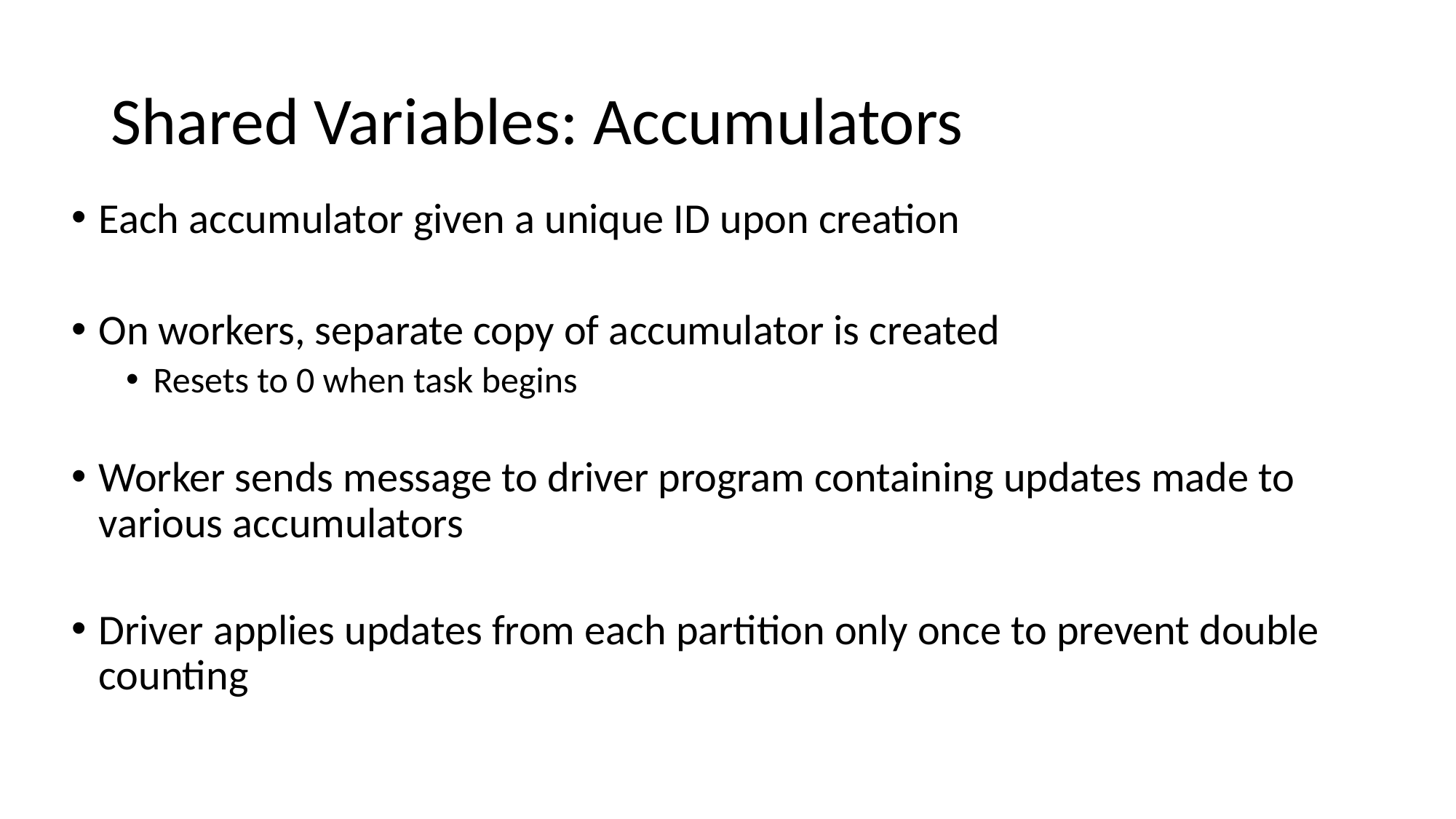

# Shared Variables: Accumulators
Each accumulator given a unique ID upon creation
On workers, separate copy of accumulator is created
Resets to 0 when task begins
Worker sends message to driver program containing updates made to various accumulators
Driver applies updates from each partition only once to prevent double counting